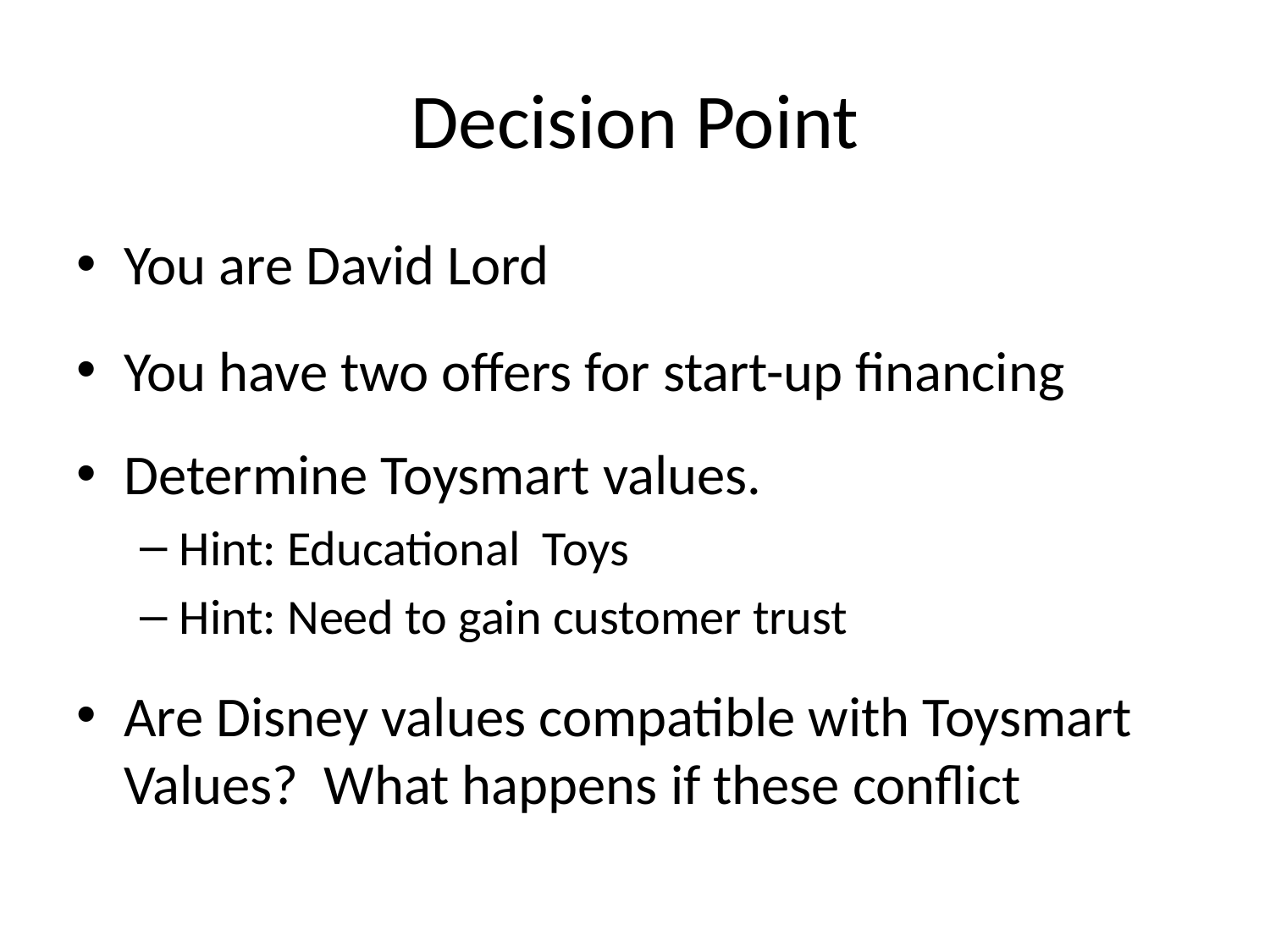

# Decision Point
You are David Lord

You have two offers for start-up financing

Determine Toysmart values.
Hint: Educational  Toys
Hint: Need to gain customer trust

Are Disney values compatible with Toysmart Values?  What happens if these conflict